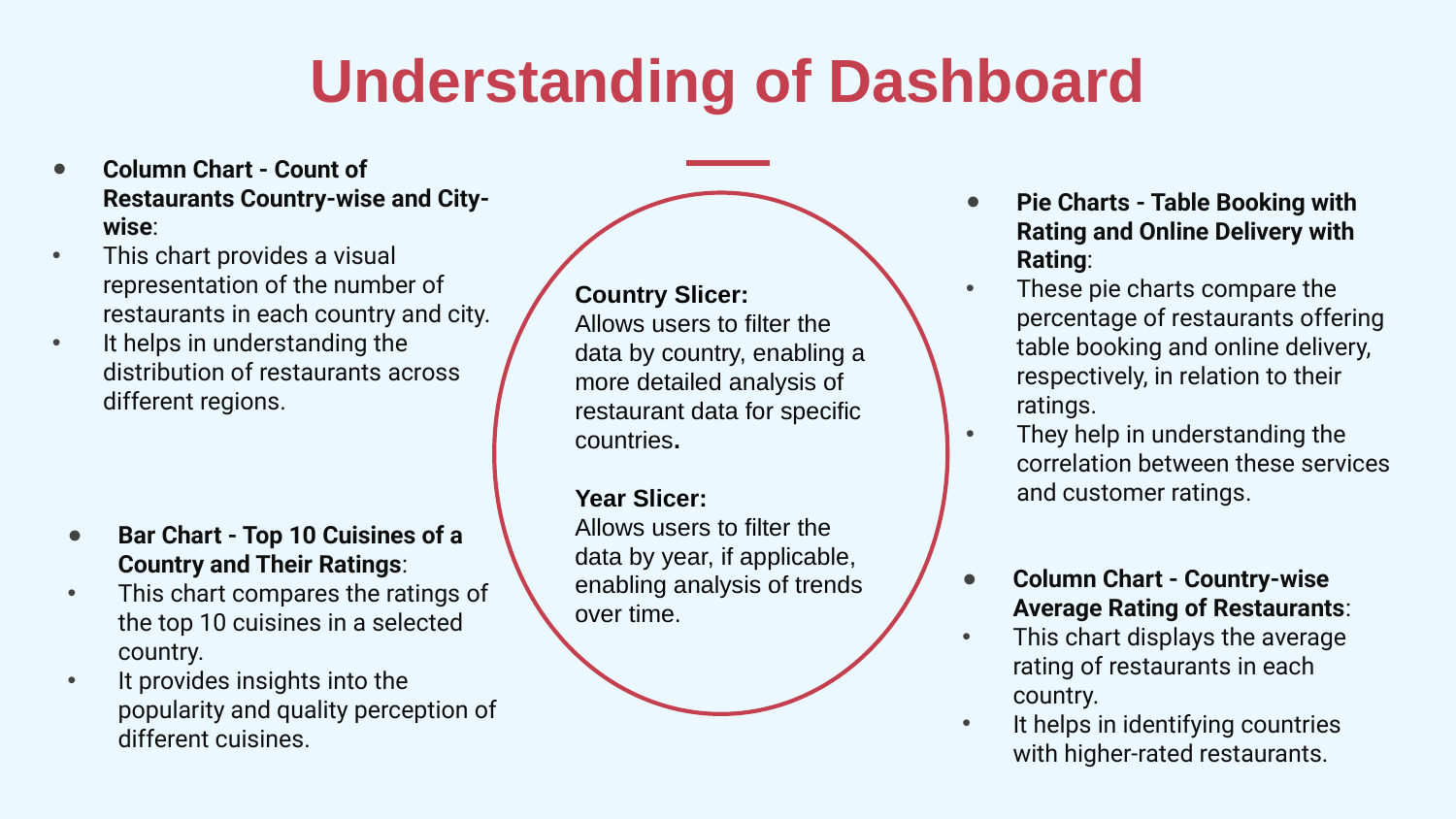

Understanding of Dashboard
Column Chart - Count of Restaurants Country-wise and City-wise:
This chart provides a visual representation of the number of restaurants in each country and city.
It helps in understanding the distribution of restaurants across different regions.

Pie Charts - Table Booking with Rating and Online Delivery with Rating:
These pie charts compare the percentage of restaurants offering table booking and online delivery, respectively, in relation to their ratings.
They help in understanding the correlation between these services and customer ratings.

Country Slicer:
Allows users to filter the data by country, enabling a more detailed analysis of restaurant data for specific countries.

Year Slicer:
Allows users to filter the data by year, if applicable, enabling analysis of trends over time.
Bar Chart - Top 10 Cuisines of a Country and Their Ratings:
This chart compares the ratings of the top 10 cuisines in a selected country.
It provides insights into the popularity and quality perception of different cuisines.

Column Chart - Country-wise Average Rating of Restaurants:
This chart displays the average rating of restaurants in each country.
It helps in identifying countries with higher-rated restaurants.